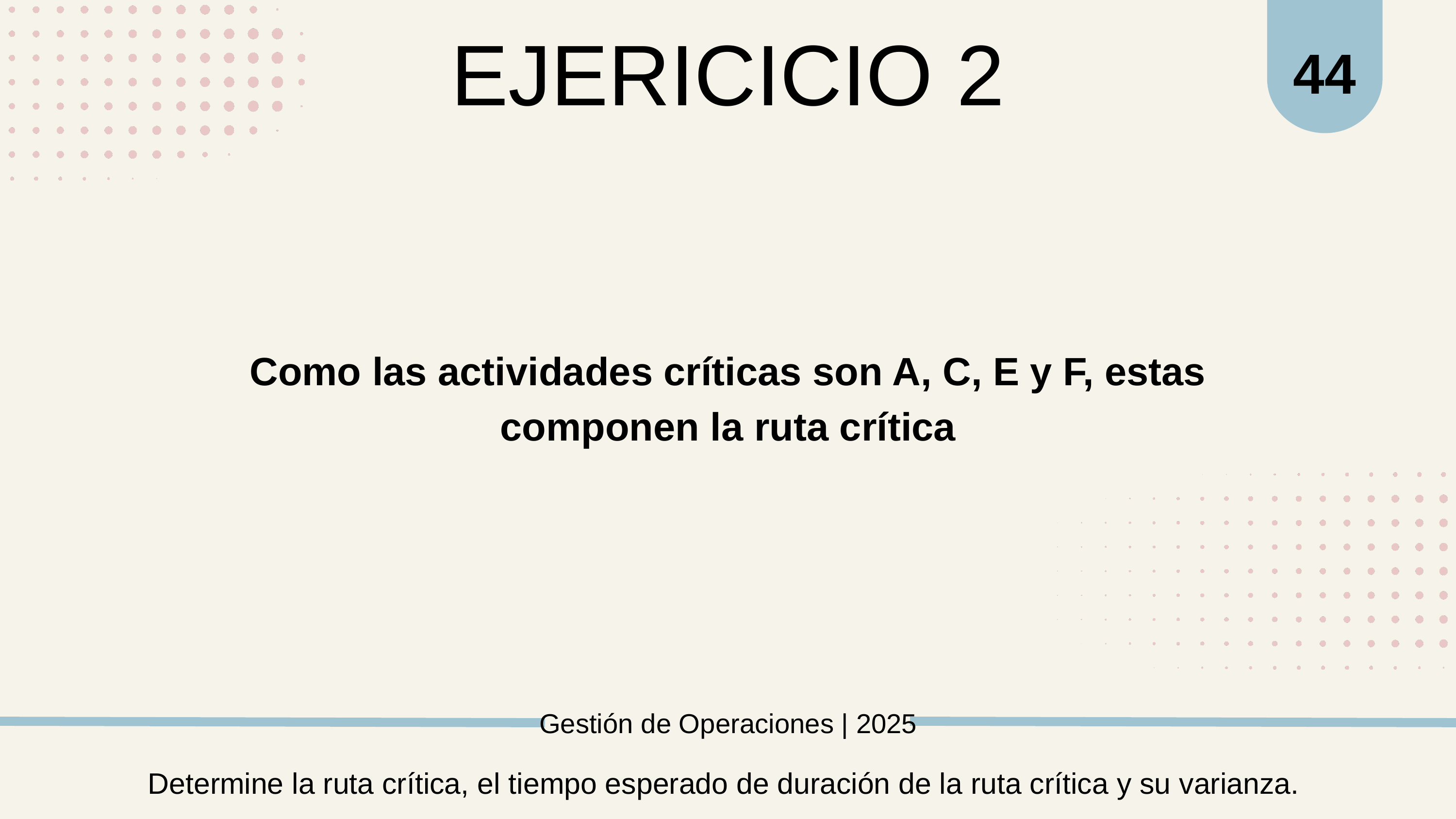

44

EJERICICIO 2
Como las actividades críticas son A, C, E y F, estas componen la ruta crítica

Gestión de Operaciones | 2025

Determine la ruta crítica, el tiempo esperado de duración de la ruta crítica y su varianza.